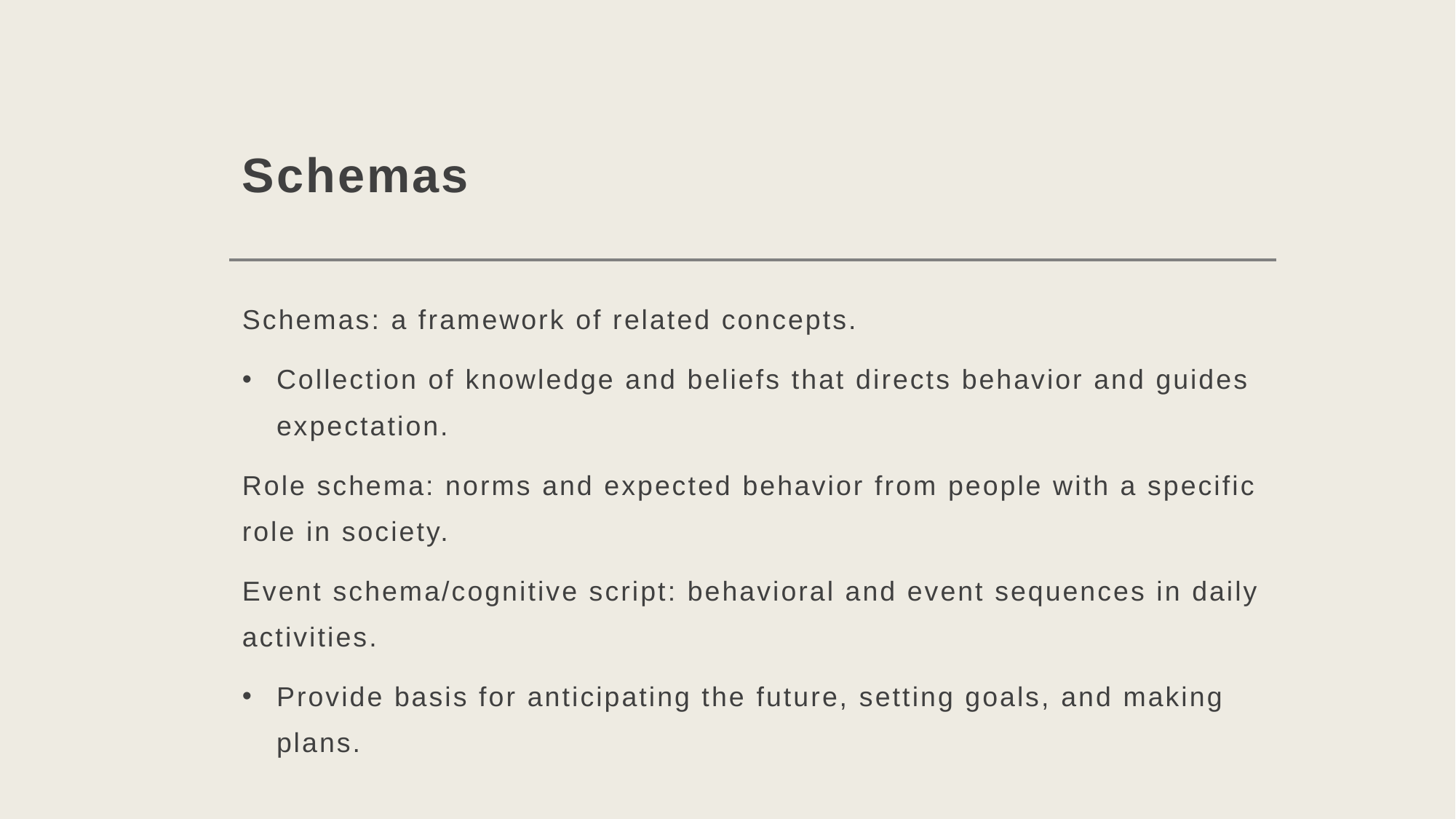

# Schemas
Schemas: a framework of related concepts.
Collection of knowledge and beliefs that directs behavior and guides expectation.
Role schema: norms and expected behavior from people with a specific role in society.
Event schema/cognitive script: behavioral and event sequences in daily activities.
Provide basis for anticipating the future, setting goals, and making plans.